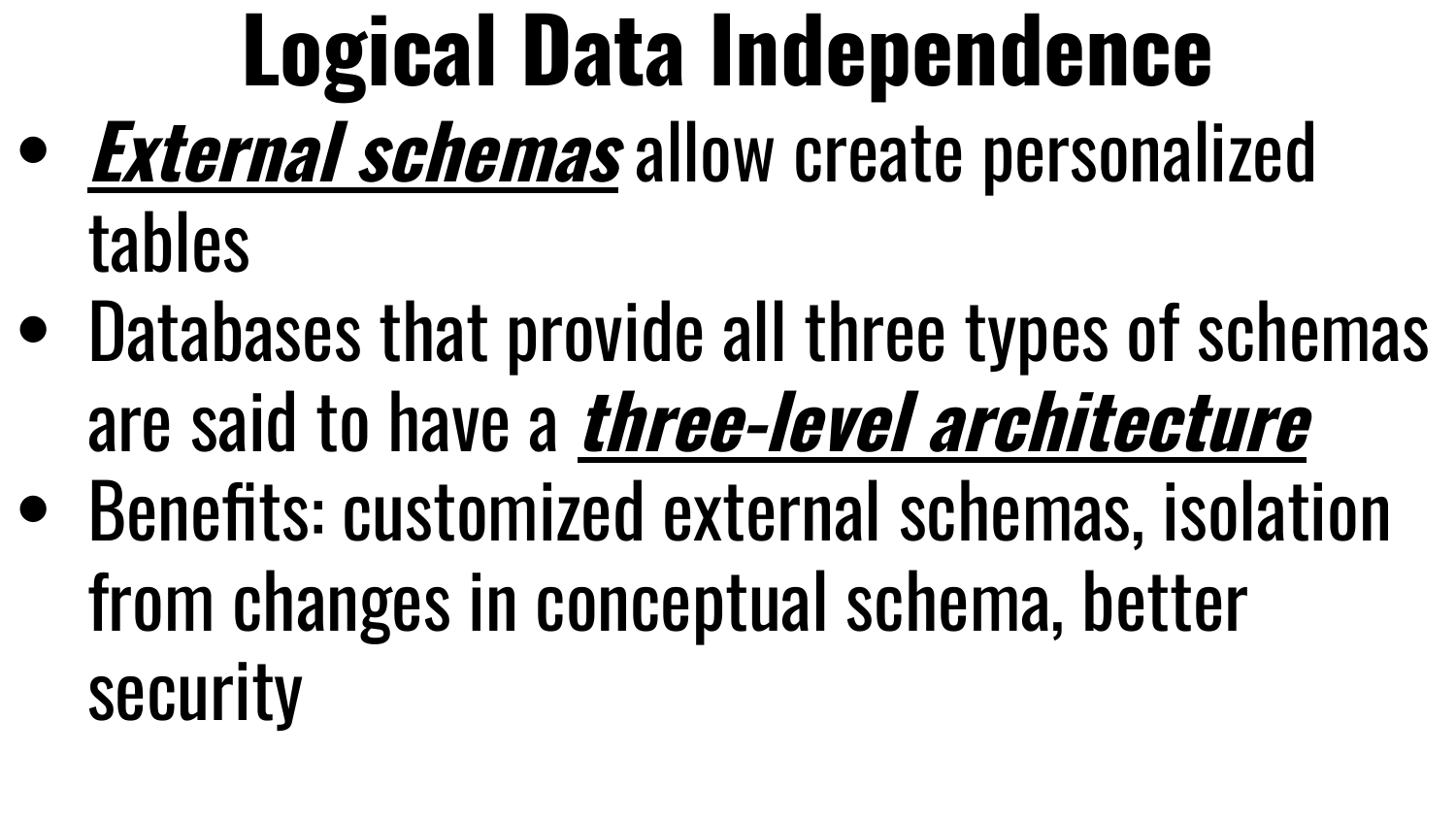

# Logical Data Independence
External schemas allow create personalized tables
Databases that provide all three types of schemas are said to have a three-level architecture
Benefits: customized external schemas, isolation from changes in conceptual schema, better security